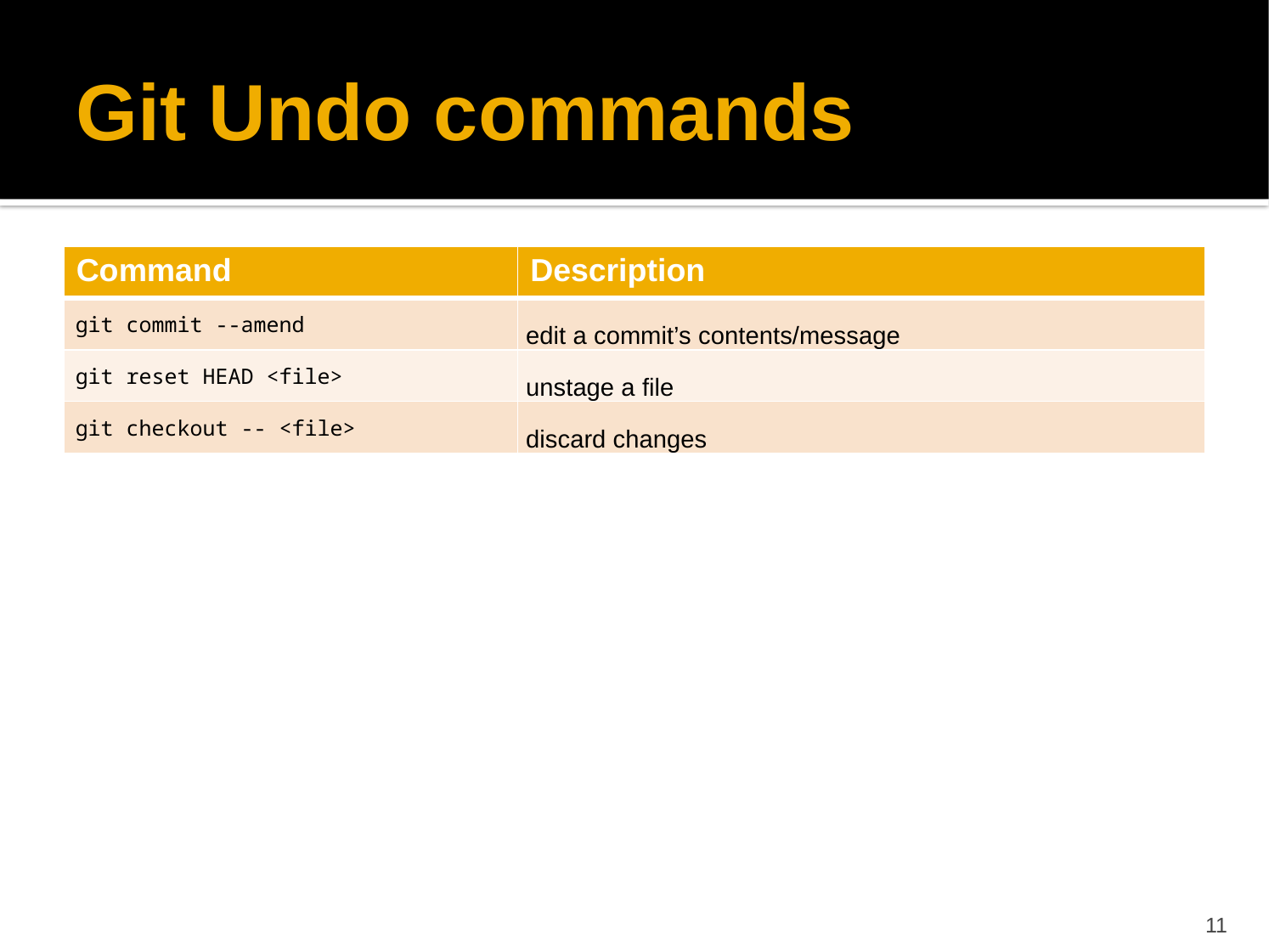

# Git Undo commands
| Command | Description |
| --- | --- |
| git commit --amend | edit a commit’s contents/message |
| git reset HEAD <file> | unstage a file |
| git checkout -- <file> | discard changes |
11